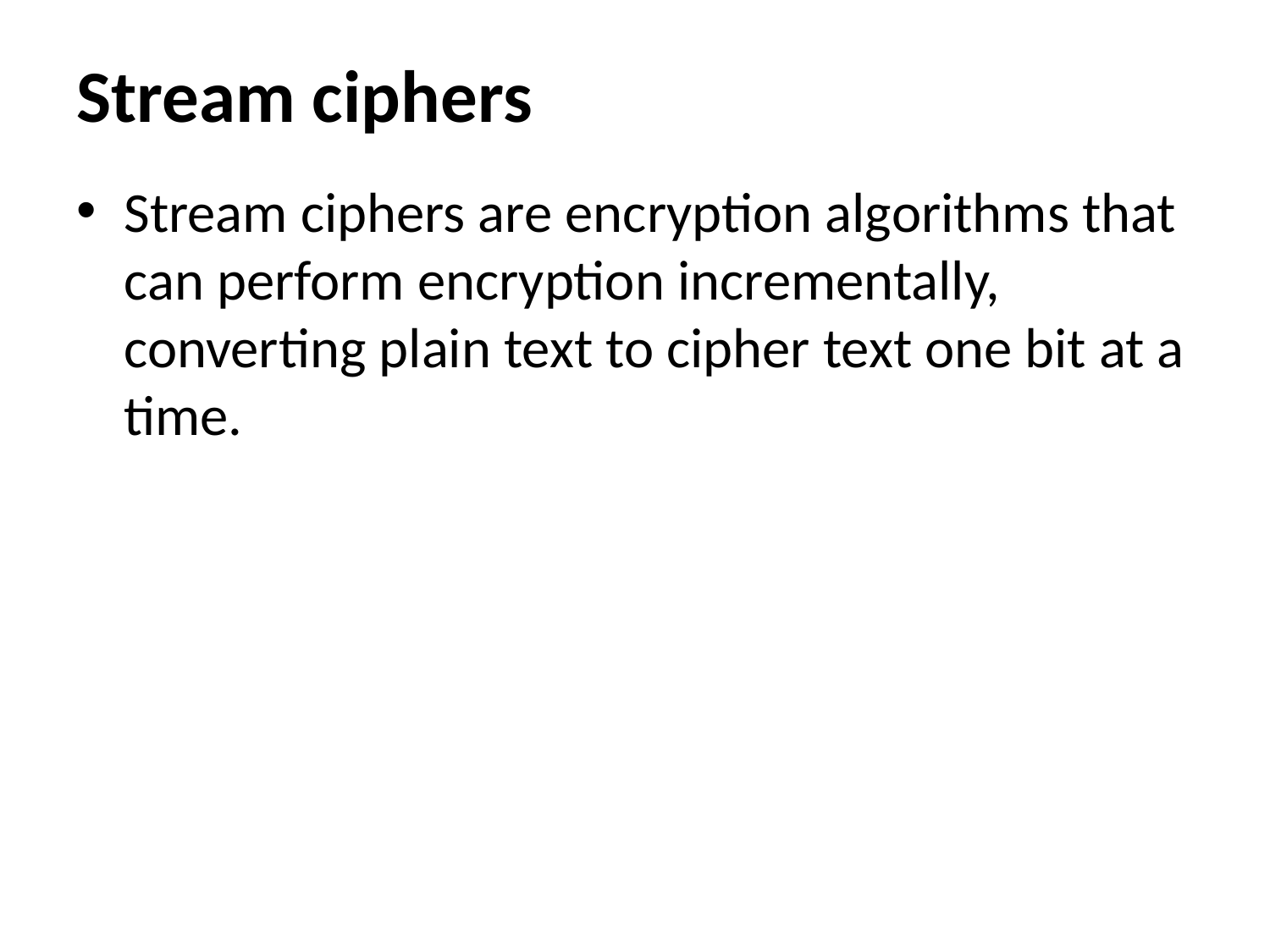

# Stream ciphers
Stream ciphers are encryption algorithms that can perform encryption incrementally, converting plain text to cipher text one bit at a time.